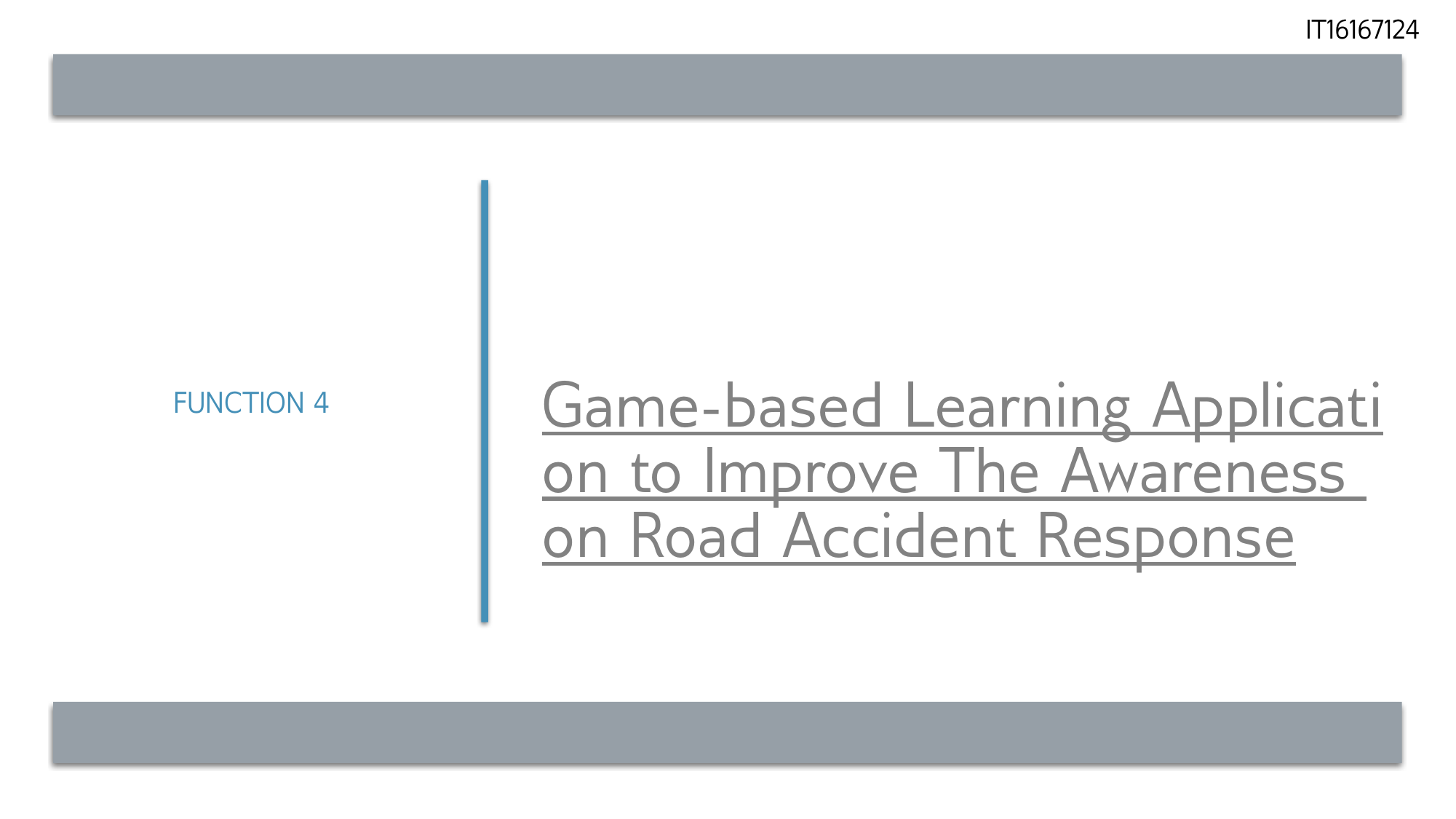

IT16167124

Function 4
# Game-based Learning Application to Improve The Awareness on Road Accident Response